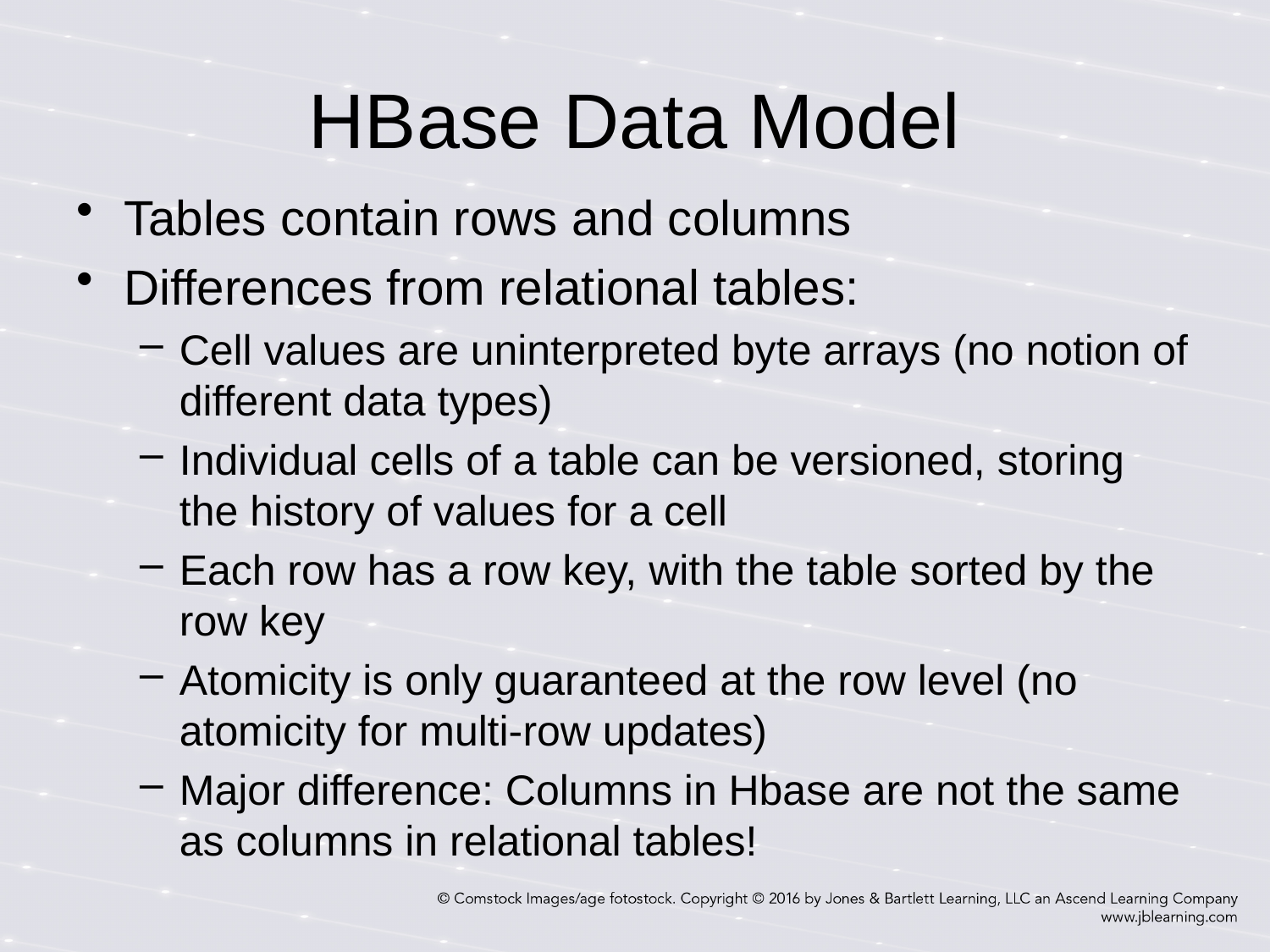

# HBase Data Model
Tables contain rows and columns
Differences from relational tables:
Cell values are uninterpreted byte arrays (no notion of different data types)
Individual cells of a table can be versioned, storing the history of values for a cell
Each row has a row key, with the table sorted by the row key
Atomicity is only guaranteed at the row level (no atomicity for multi-row updates)
Major difference: Columns in Hbase are not the same as columns in relational tables!